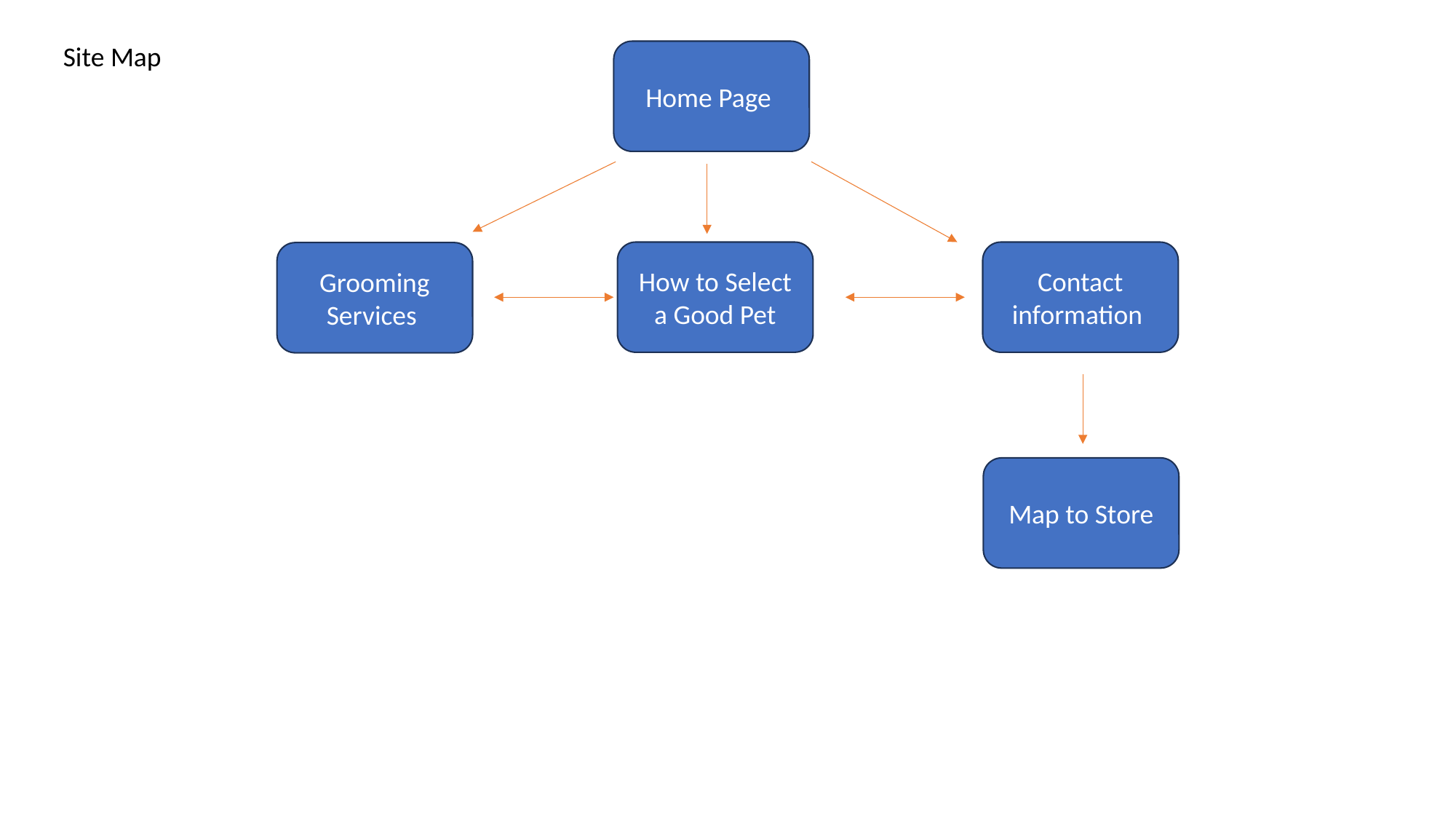

Site Map
Home Page
How to Select a Good Pet
Contact information
Grooming Services
Map to Store